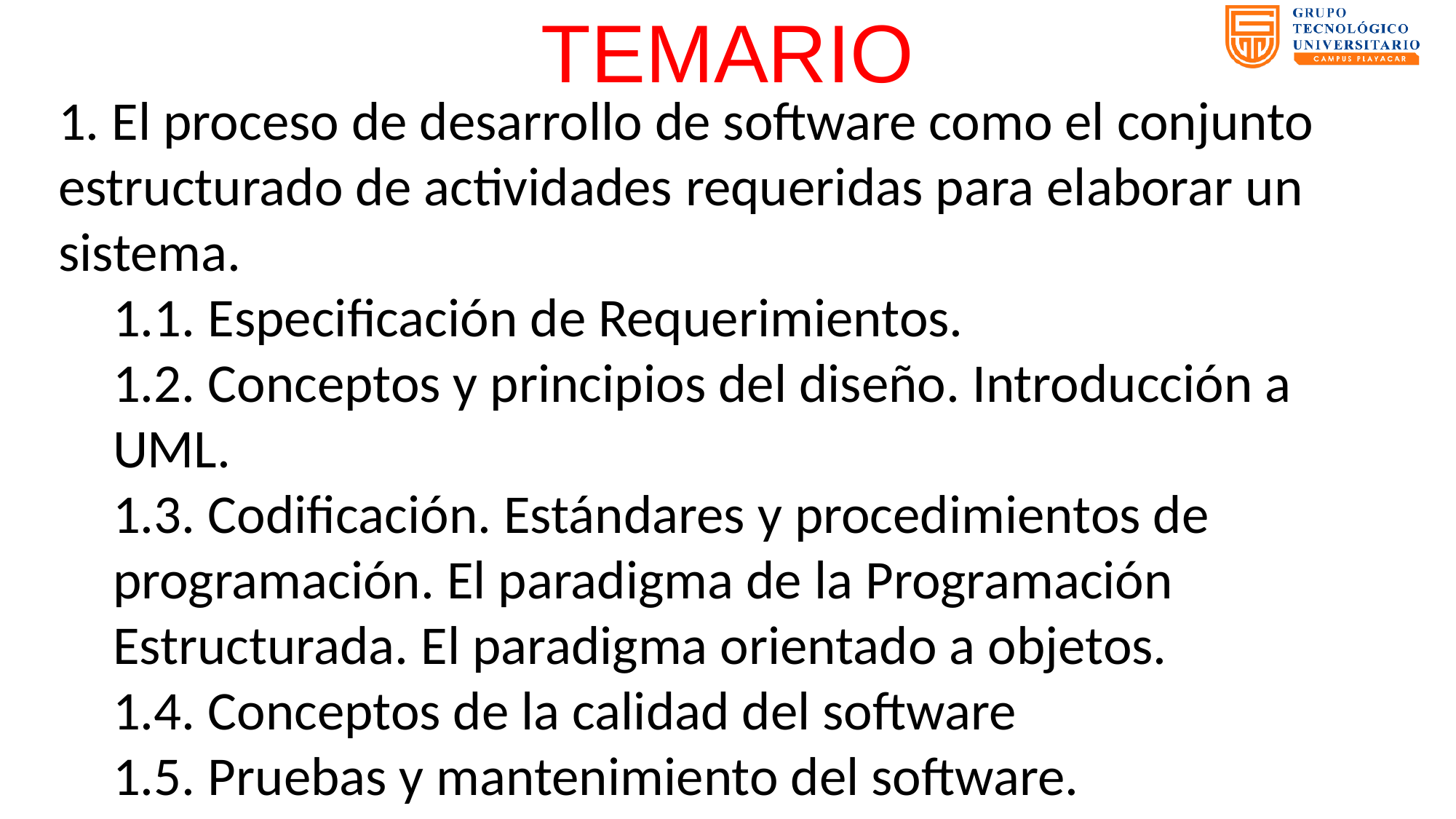

TEMARIO
1. El proceso de desarrollo de software como el conjunto estructurado de actividades requeridas para elaborar un sistema.
1.1. Especificación de Requerimientos.
1.2. Conceptos y principios del diseño. Introducción a UML.
1.3. Codificación. Estándares y procedimientos de programación. El paradigma de la Programación Estructurada. El paradigma orientado a objetos.
1.4. Conceptos de la calidad del software
1.5. Pruebas y mantenimiento del software.